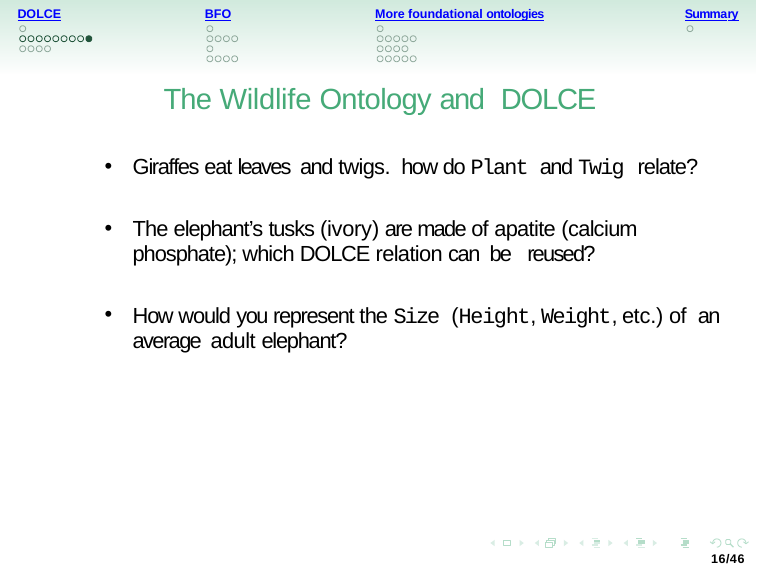

DOLCE
BFO
More foundational ontologies
Summary

The Wildlife Ontology and  DOLCE

Giraffes eat leaves  and twigs.  how do Plant and Twig relate?

The elephant’s tusks (ivory) are made of apatite (calcium  phosphate); which DOLCE relation can  be   reused?

How would you represent the Size (Height, Weight, etc.) of  an  average  adult elephant?

16/46